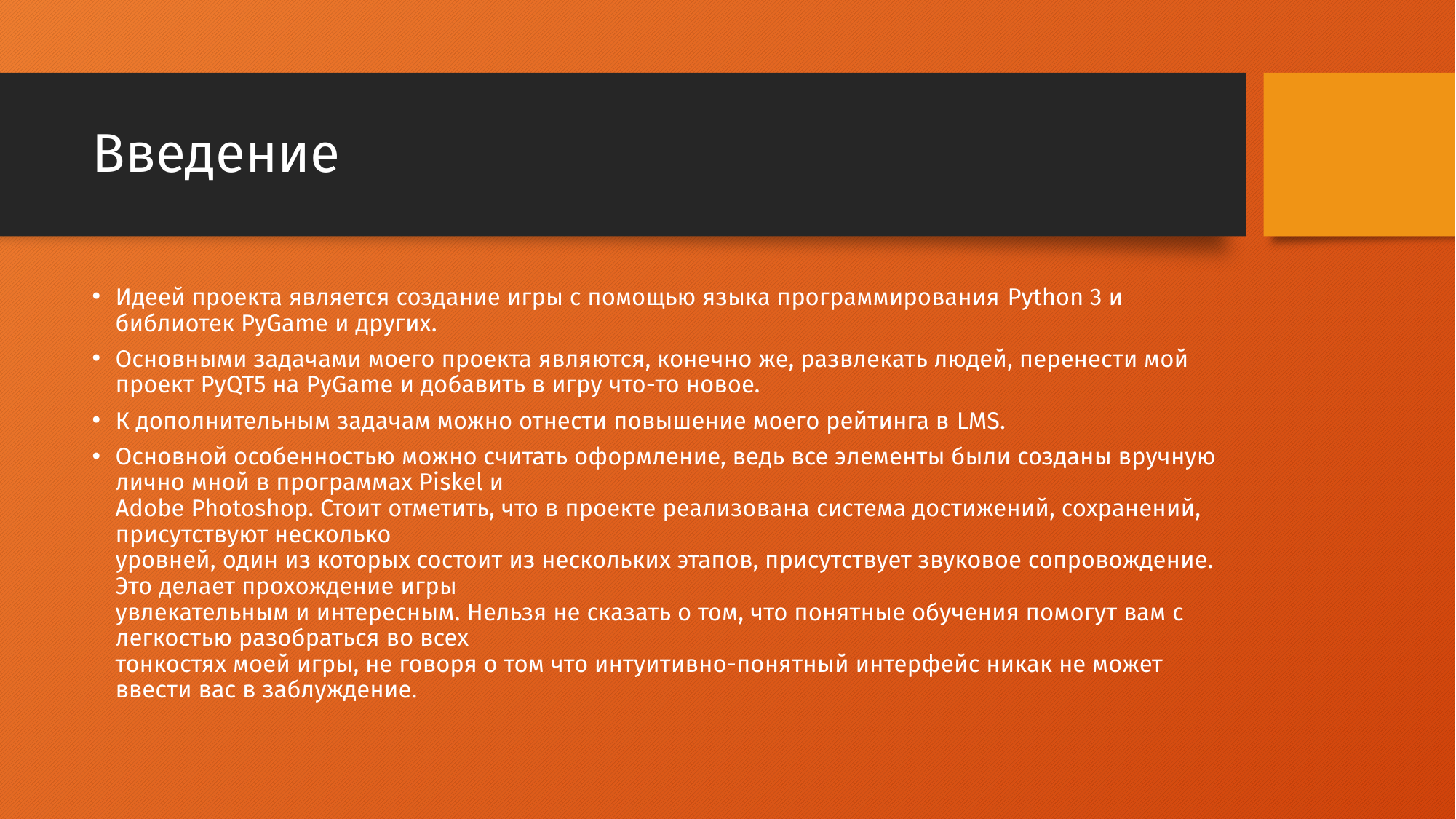

# Введение
Идеей проекта является создание игры с помощью языка программирования Python 3 и библиотек PyGame и других.
Основными задачами моего проекта являются, конечно же, развлекать людей, перенести мой проект PyQT5 на PyGame и добавить в игру что-то новое.
К дополнительным задачам можно отнести повышение моего рейтинга в LMS.
Основной особенностью можно считать оформление, ведь все элементы были созданы вручную лично мной в программах Piskel и
Adobe Photoshop. Стоит отметить, что в проекте реализована система достижений, сохранений, присутствуют несколько
уровней, один из которых состоит из нескольких этапов, присутствует звуковое сопровождение. Это делает прохождение игры
увлекательным и интересным. Нельзя не сказать о том, что понятные обучения помогут вам с легкостью разобраться во всех
тонкостях моей игры, не говоря о том что интуитивно-понятный интерфейс никак не может ввести вас в заблуждение.